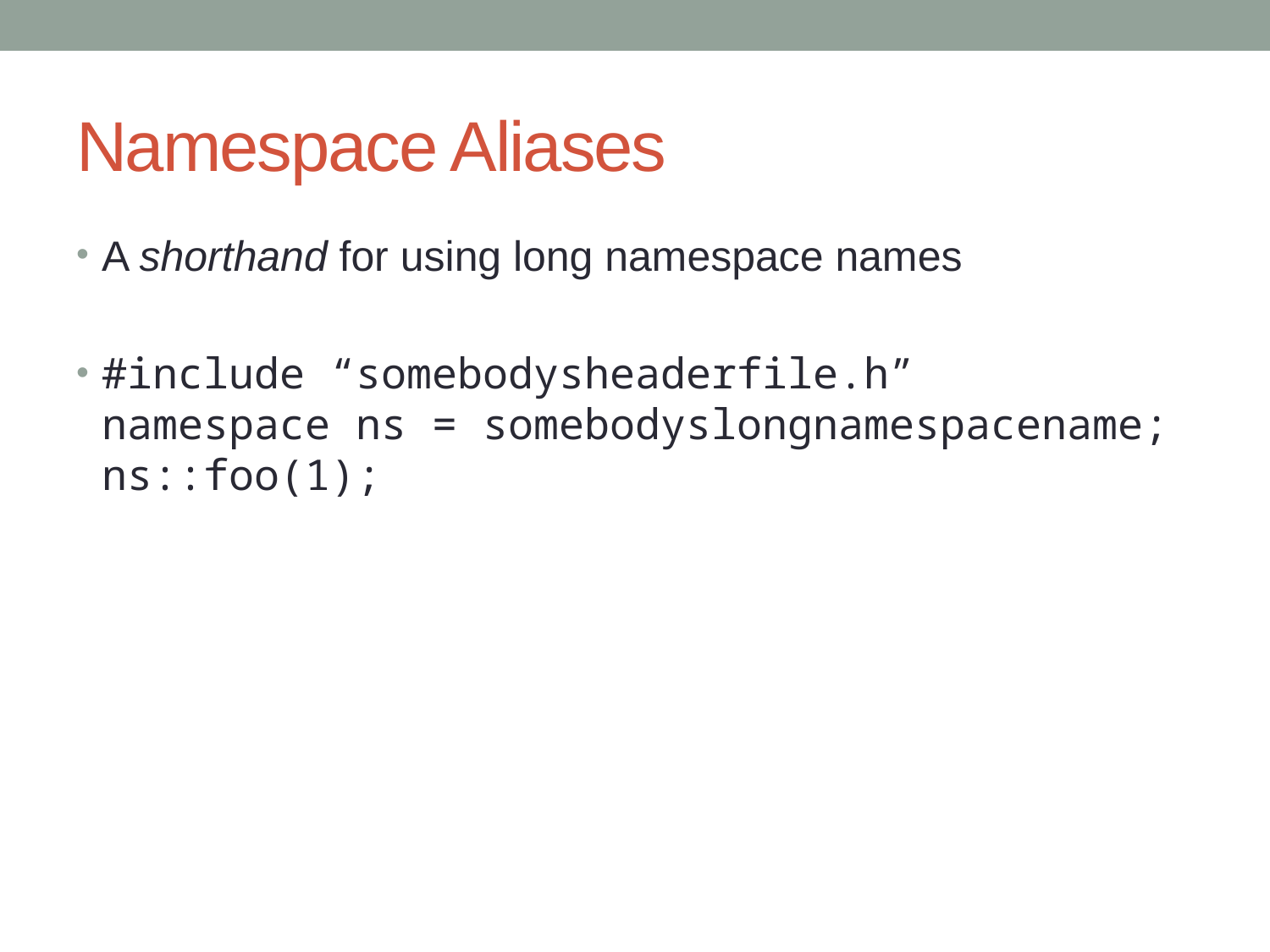

# Namespace Aliases
A shorthand for using long namespace names

#include “somebodysheaderfile.h”
namespace ns = somebodyslongnamespacename;
ns::foo(1);